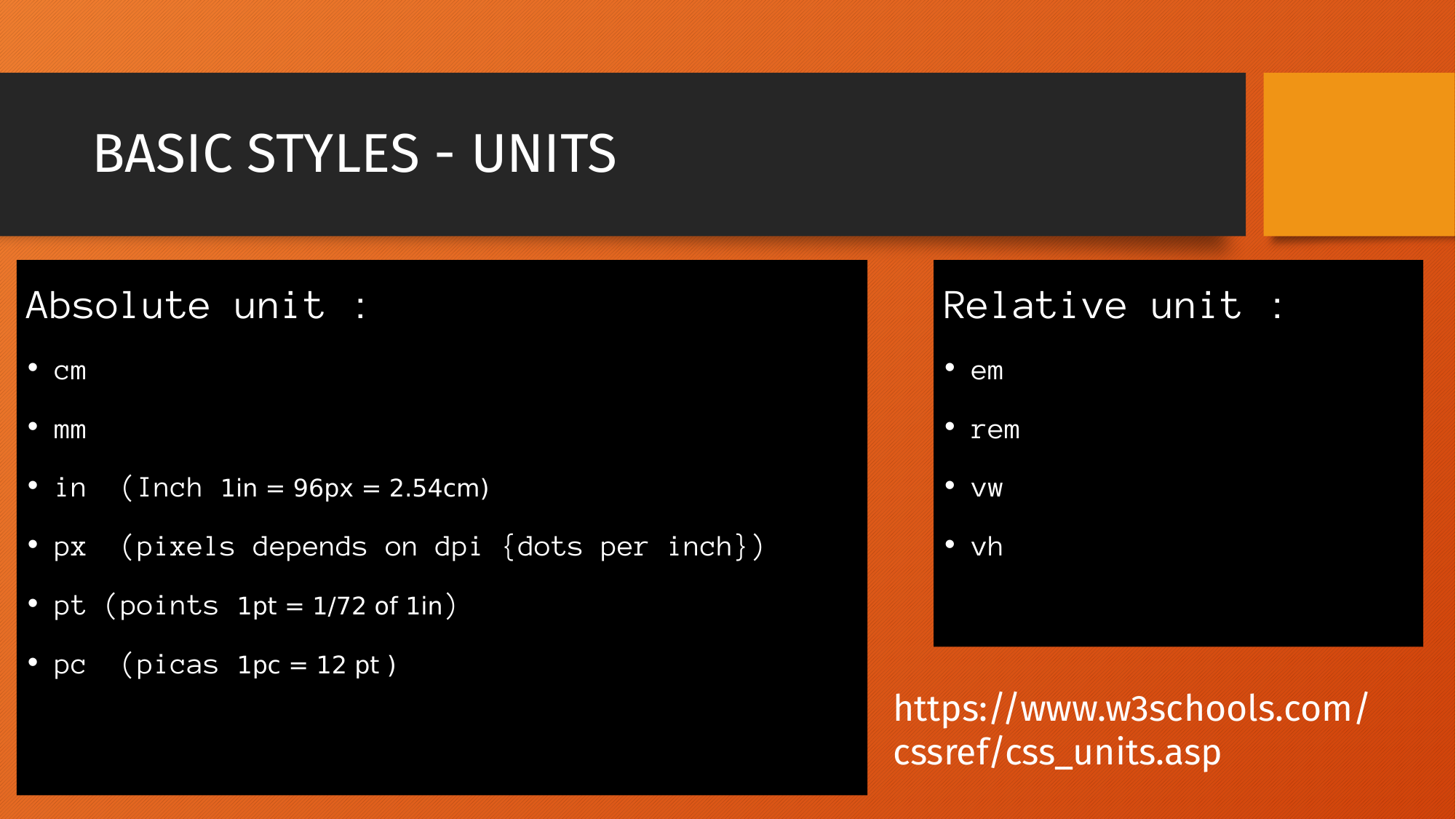

# BASIC STYLES - UNITS
Absolute unit :
cm
mm
in  (Inch 1in = 96px = 2.54cm)
px  (pixels depends on dpi {dots per inch})
pt (points 1pt = 1/72 of 1in)
pc  (picas 1pc = 12 pt )
Relative unit :
em
rem
vw
vh
https://www.w3schools.com/cssref/css_units.asp